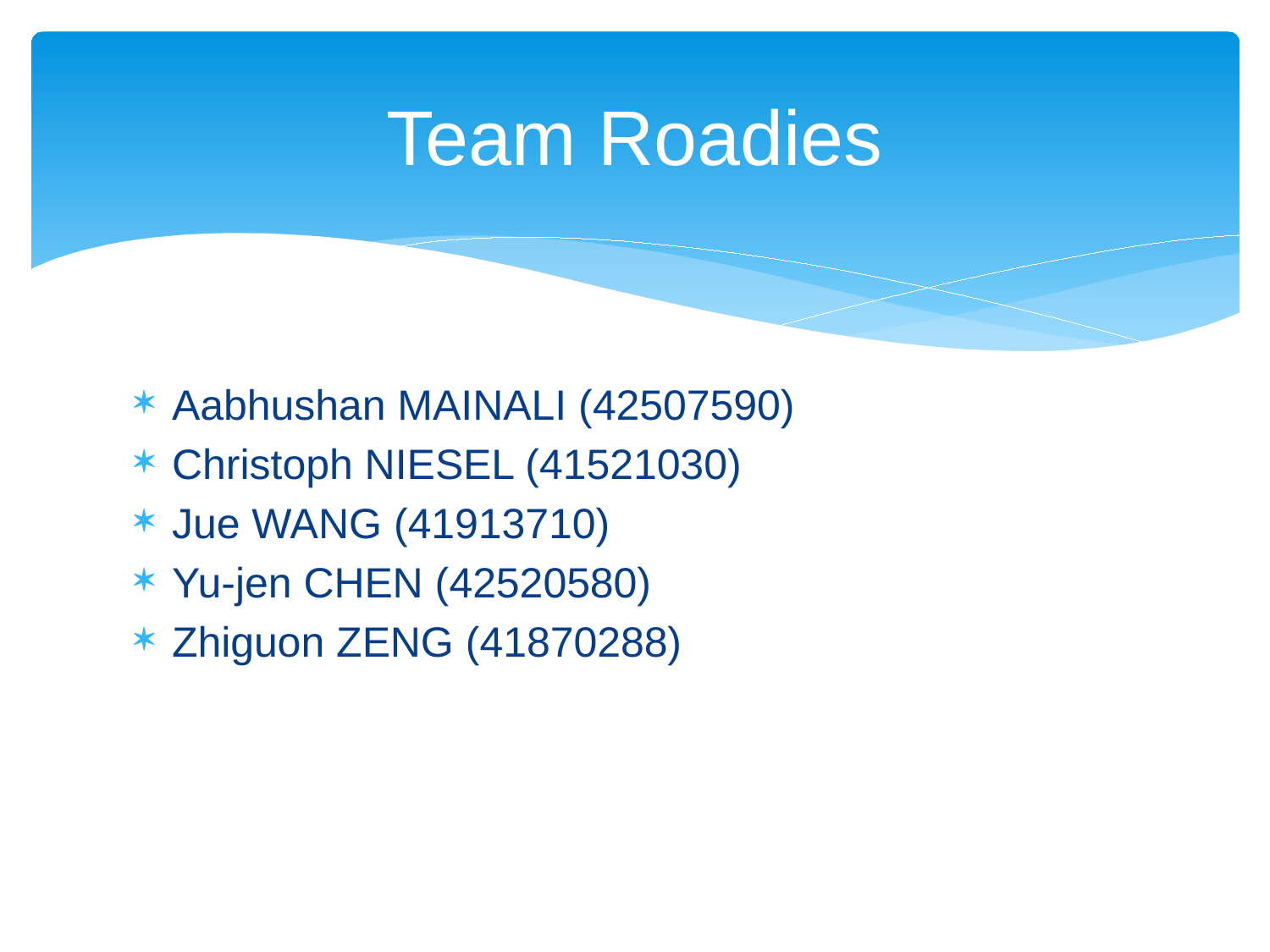

# Team Roadies
Aabhushan MAINALI (42507590)
Christoph NIESEL (41521030)
Jue WANG (41913710)
Yu-jen CHEN (42520580)
Zhiguon ZENG (41870288)